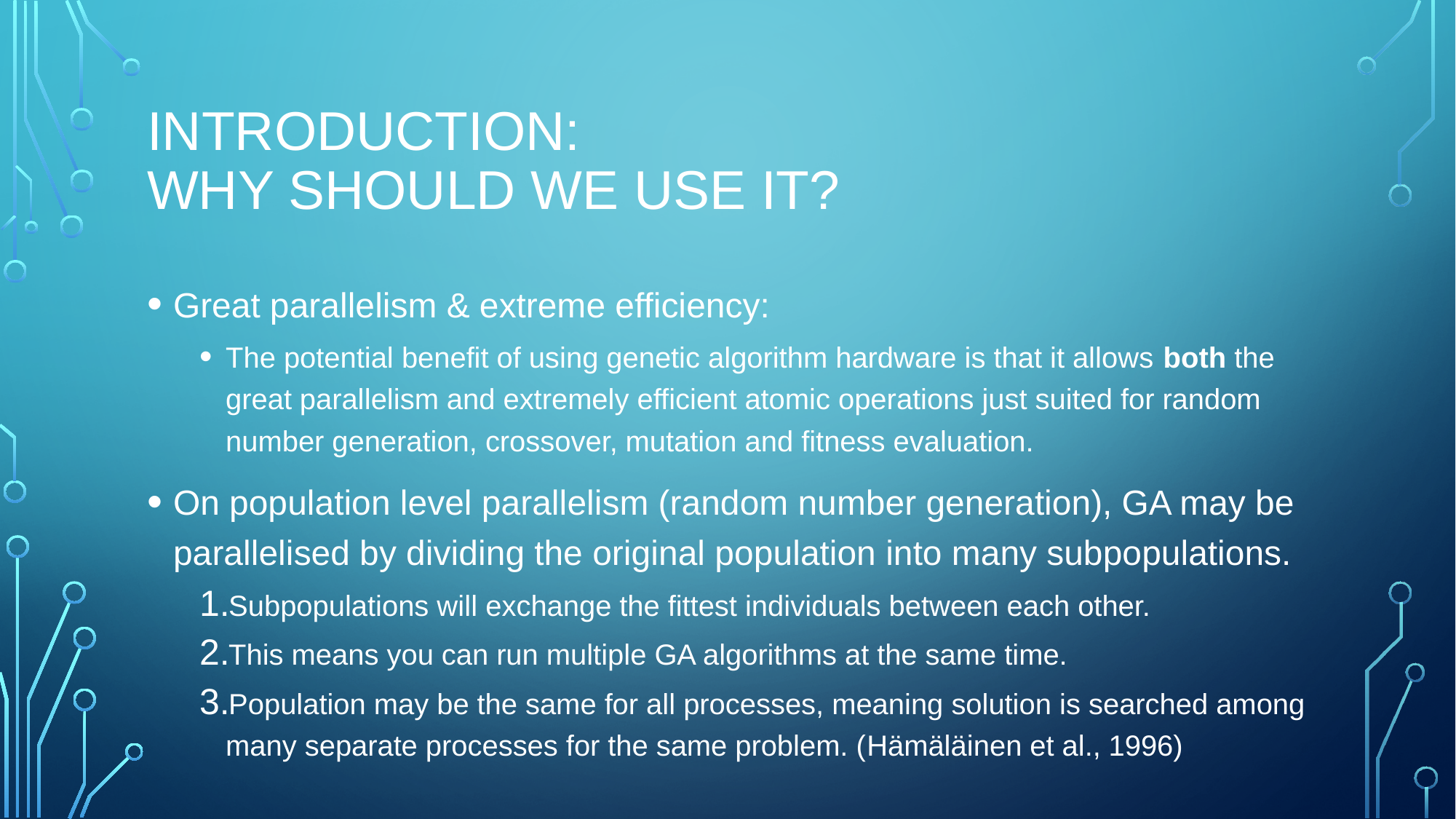

# Introduction: why should we use it?
Great parallelism & extreme efficiency:
The potential benefit of using genetic algorithm hardware is that it allows both the great parallelism and extremely efficient atomic operations just suited for random number generation, crossover, mutation and fitness evaluation.
On population level parallelism (random number generation), GA may be parallelised by dividing the original population into many subpopulations.
Subpopulations will exchange the fittest individuals between each other.
This means you can run multiple GA algorithms at the same time.
Population may be the same for all processes, meaning solution is searched among many separate processes for the same problem. (Hämäläinen et al., 1996)